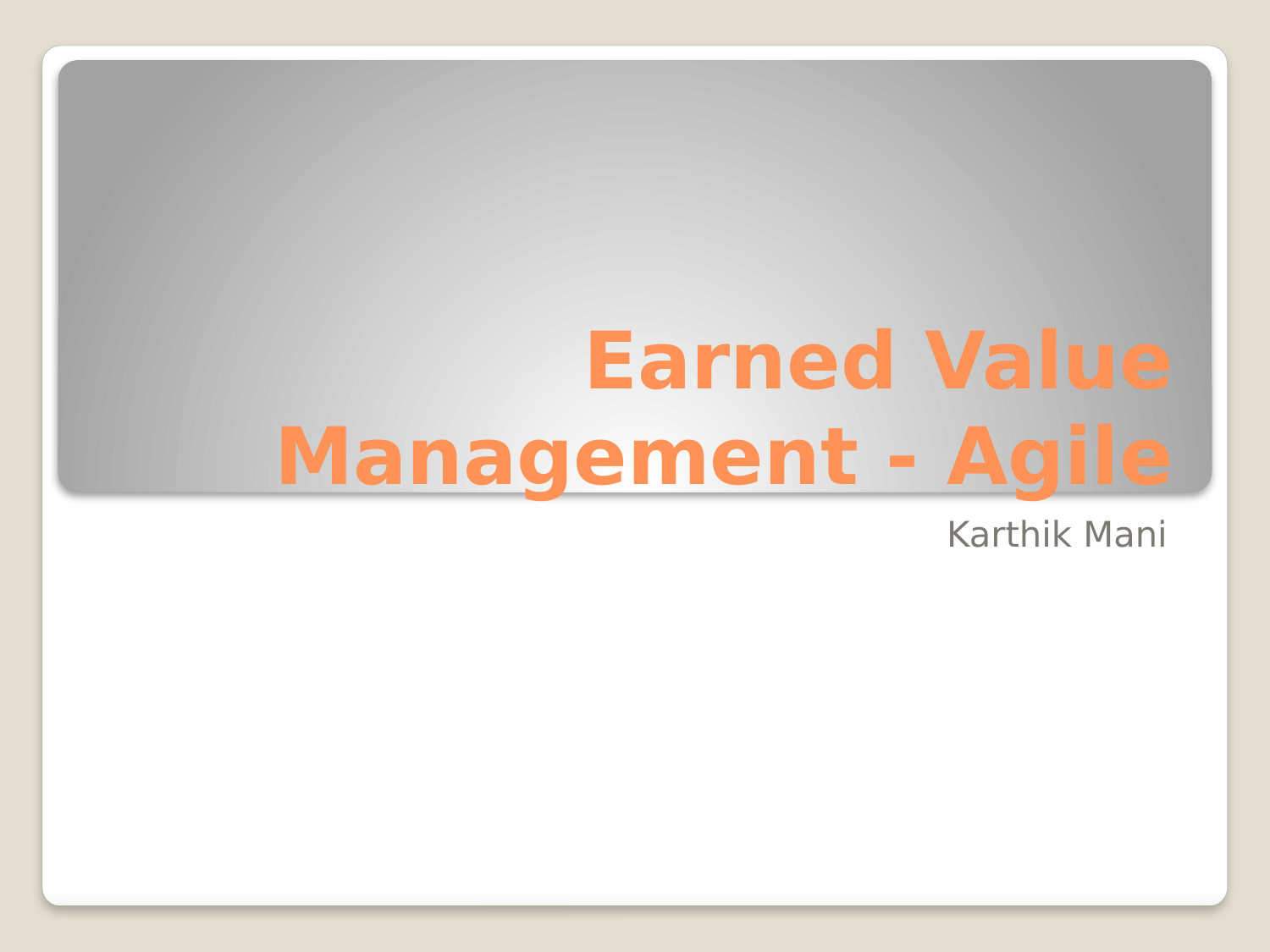

# Earned Value Management - Agile
Karthik Mani